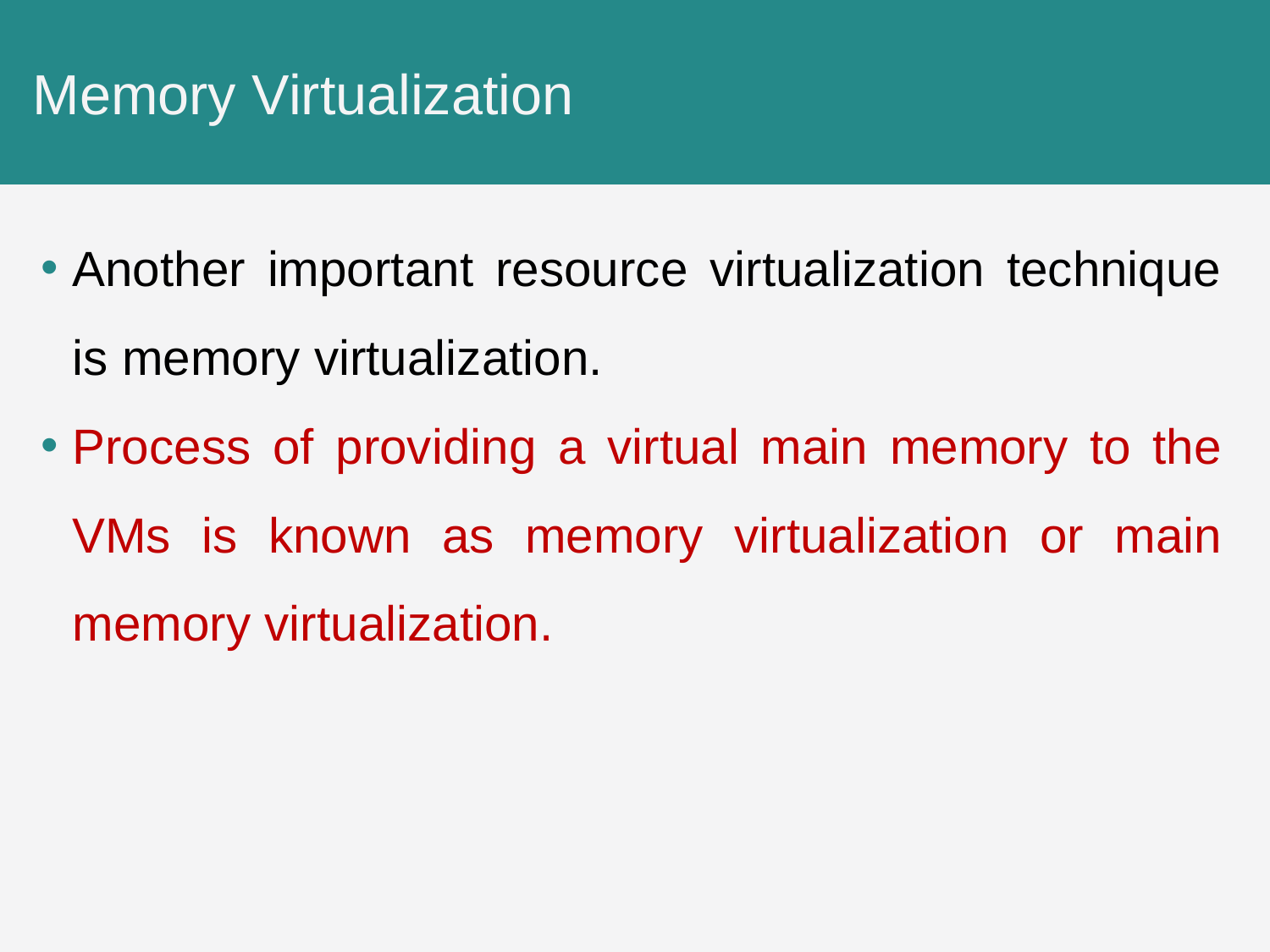

# Memory Virtualization
Another important resource virtualization technique is memory virtualization.
Process of providing a virtual main memory to the VMs is known as memory virtualization or main memory virtualization.